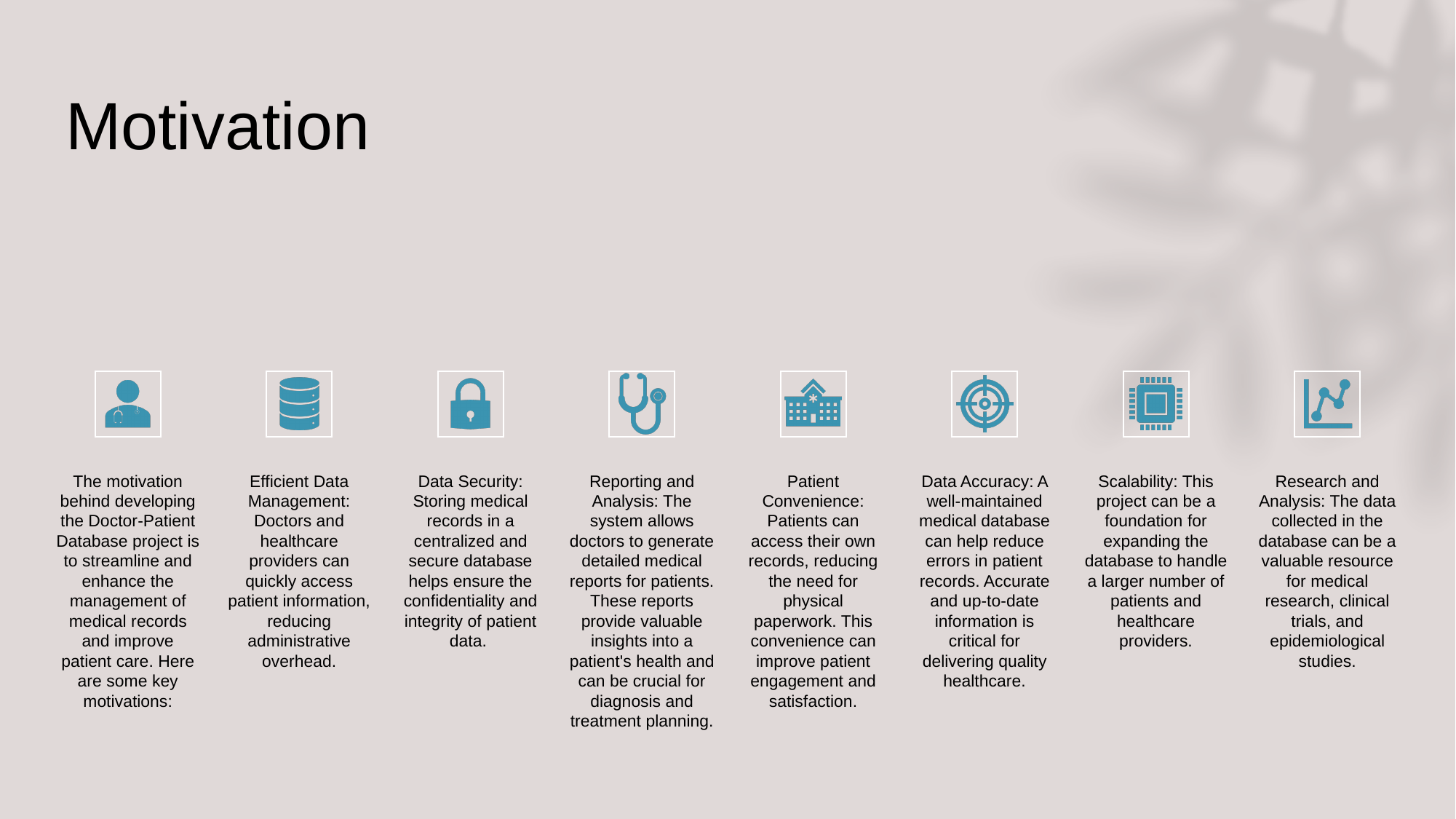

# Motivation
The motivation behind developing the Doctor-Patient Database project is to streamline and enhance the management of medical records and improve patient care. Here are some key motivations:
Efficient Data Management: Doctors and healthcare providers can quickly access patient information, reducing administrative overhead.
Data Security: Storing medical records in a centralized and secure database helps ensure the confidentiality and integrity of patient data.
Reporting and Analysis: The system allows doctors to generate detailed medical reports for patients. These reports provide valuable insights into a patient's health and can be crucial for diagnosis and treatment planning.
Patient Convenience: Patients can access their own records, reducing the need for physical paperwork. This convenience can improve patient engagement and satisfaction.
Data Accuracy: A well-maintained medical database can help reduce errors in patient records. Accurate and up-to-date information is critical for delivering quality healthcare.
Scalability: This project can be a foundation for expanding the database to handle a larger number of patients and healthcare providers.
Research and Analysis: The data collected in the database can be a valuable resource for medical research, clinical trials, and epidemiological studies.